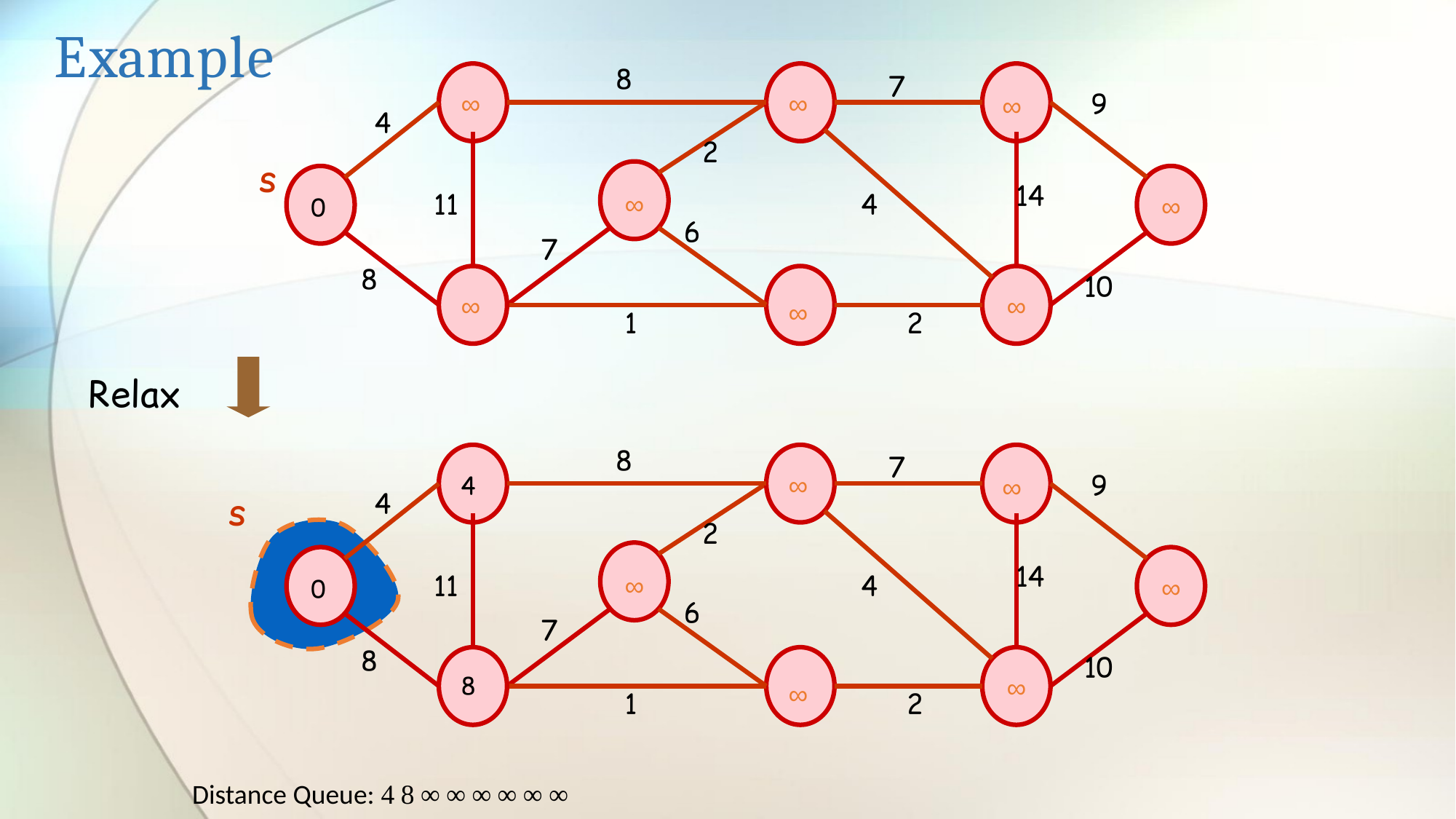

# Example
8

7

∞
9
∞
∞
4
2
s

14
11
∞
4
∞
0
6
7
8
10

∞
∞
∞
1
2

Relax
8

7

9
∞
4
∞
4
s
2

14
11
∞
4
∞
0
6
7
8
10

8
∞
∞
1
2
Distance Queue: 4 8 ∞ ∞ ∞ ∞ ∞ ∞